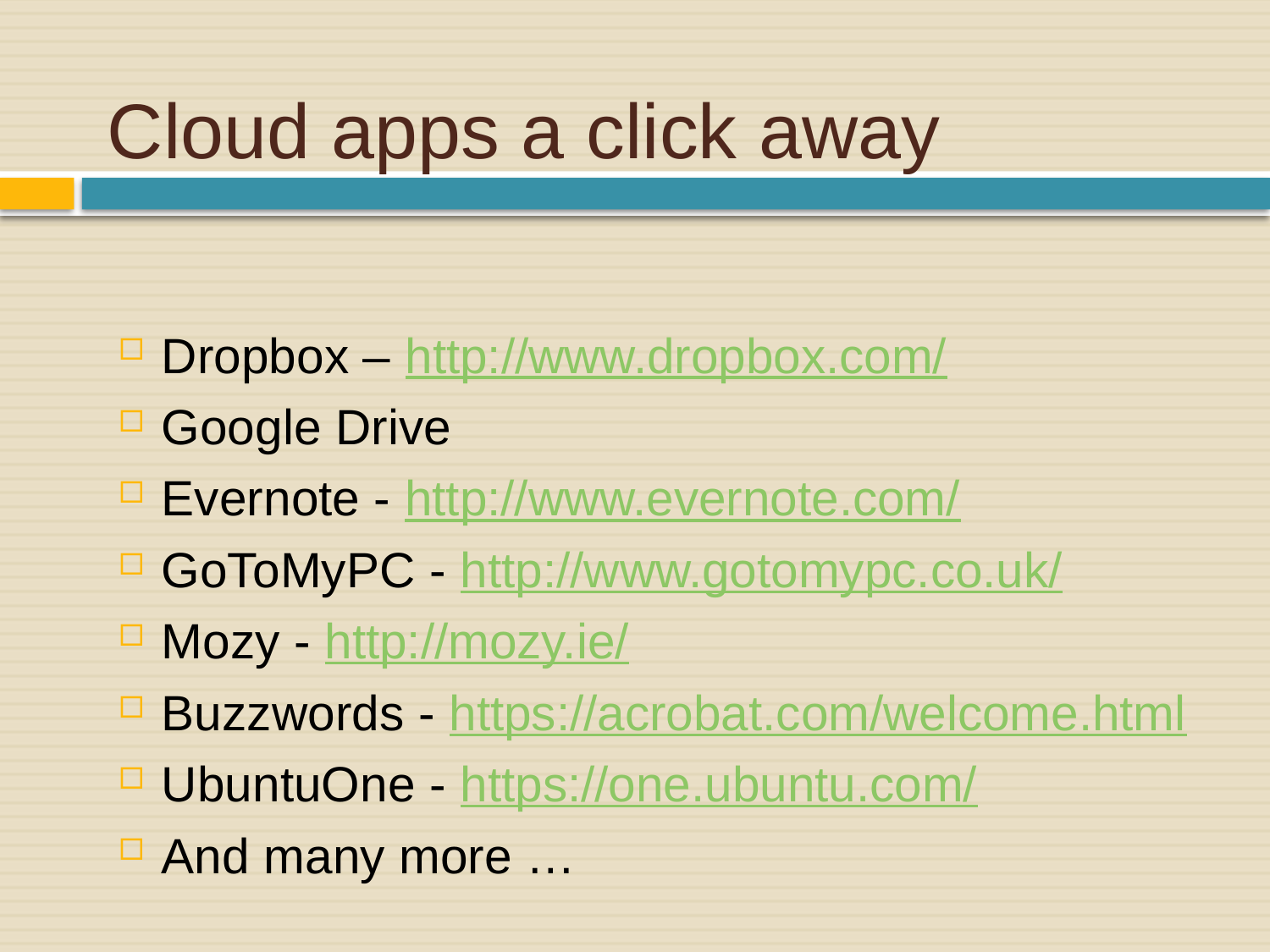

# Cloud apps a click away
Dropbox – http://www.dropbox.com/
Google Drive
Evernote - http://www.evernote.com/
GoToMyPC - http://www.gotomypc.co.uk/
Mozy - http://mozy.ie/
Buzzwords - https://acrobat.com/welcome.html
UbuntuOne - https://one.ubuntu.com/
And many more …